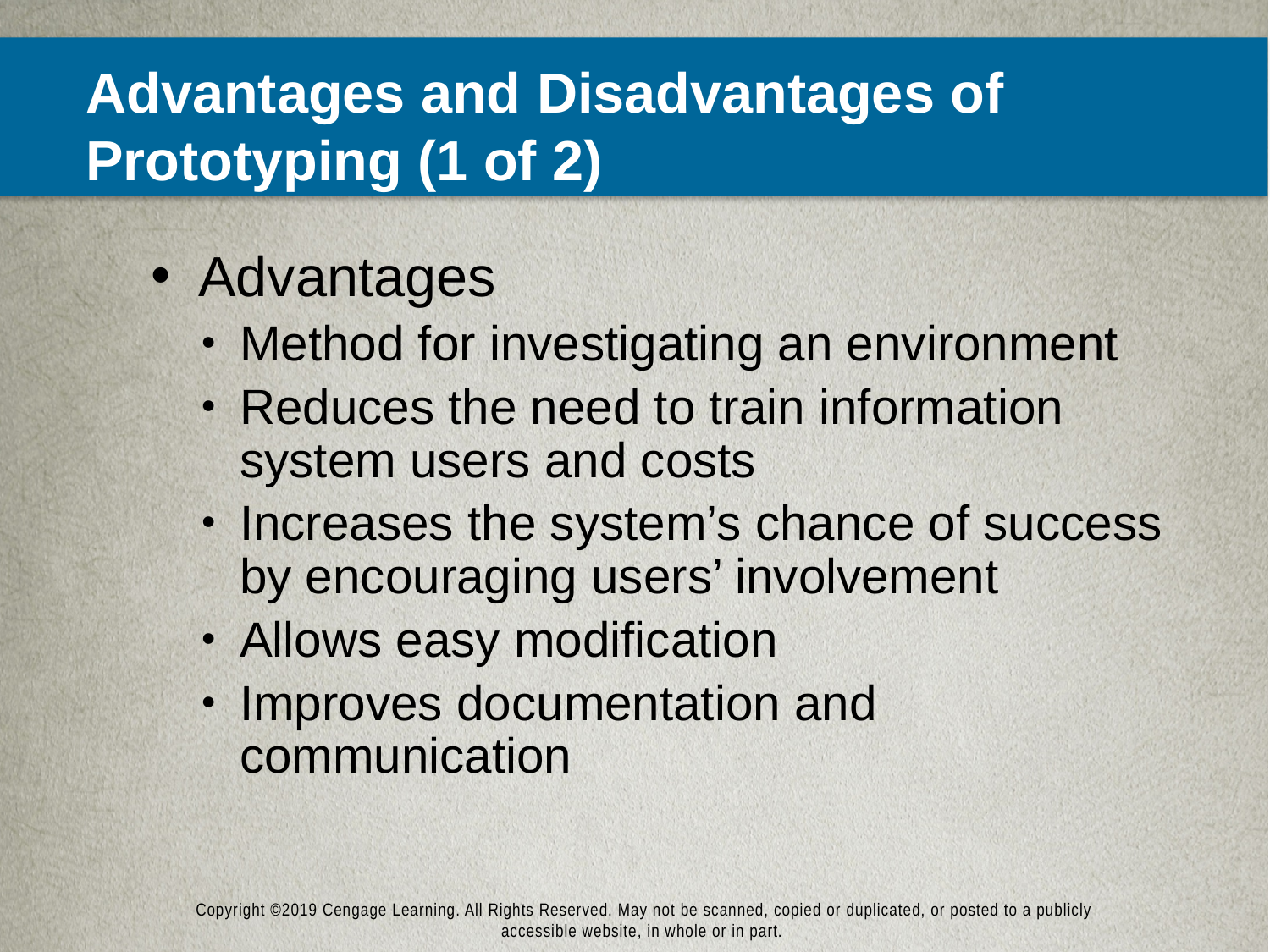

# Advantages and Disadvantages of Prototyping (1 of 2)
Advantages
Method for investigating an environment
Reduces the need to train information system users and costs
Increases the system’s chance of success by encouraging users’ involvement
Allows easy modification
Improves documentation and communication